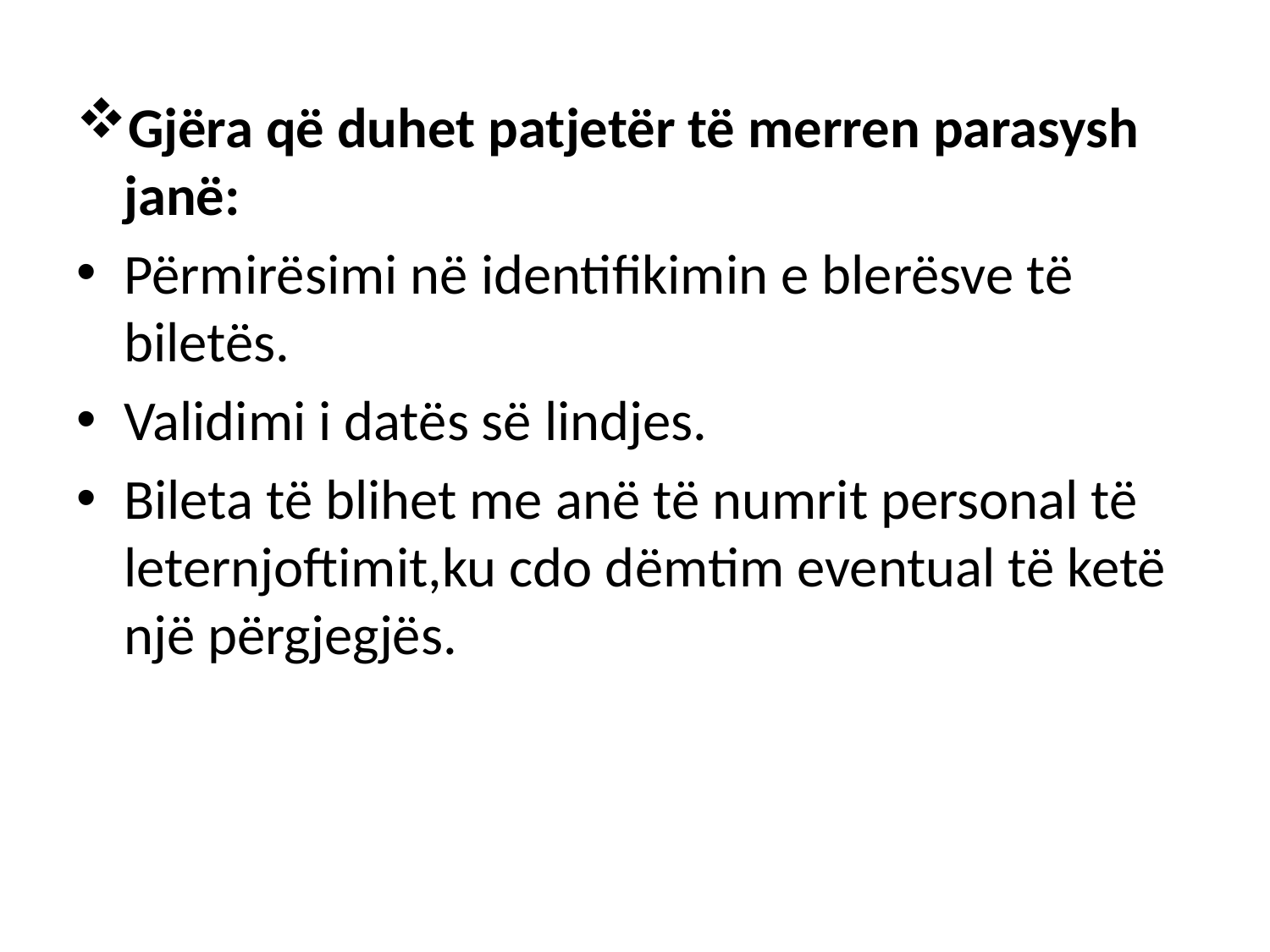

Gjëra që duhet patjetër të merren parasysh janë:
Përmirësimi në identifikimin e blerësve të biletës.
Validimi i datës së lindjes.
Bileta të blihet me anë të numrit personal të leternjoftimit,ku cdo dëmtim eventual të ketë një përgjegjës.